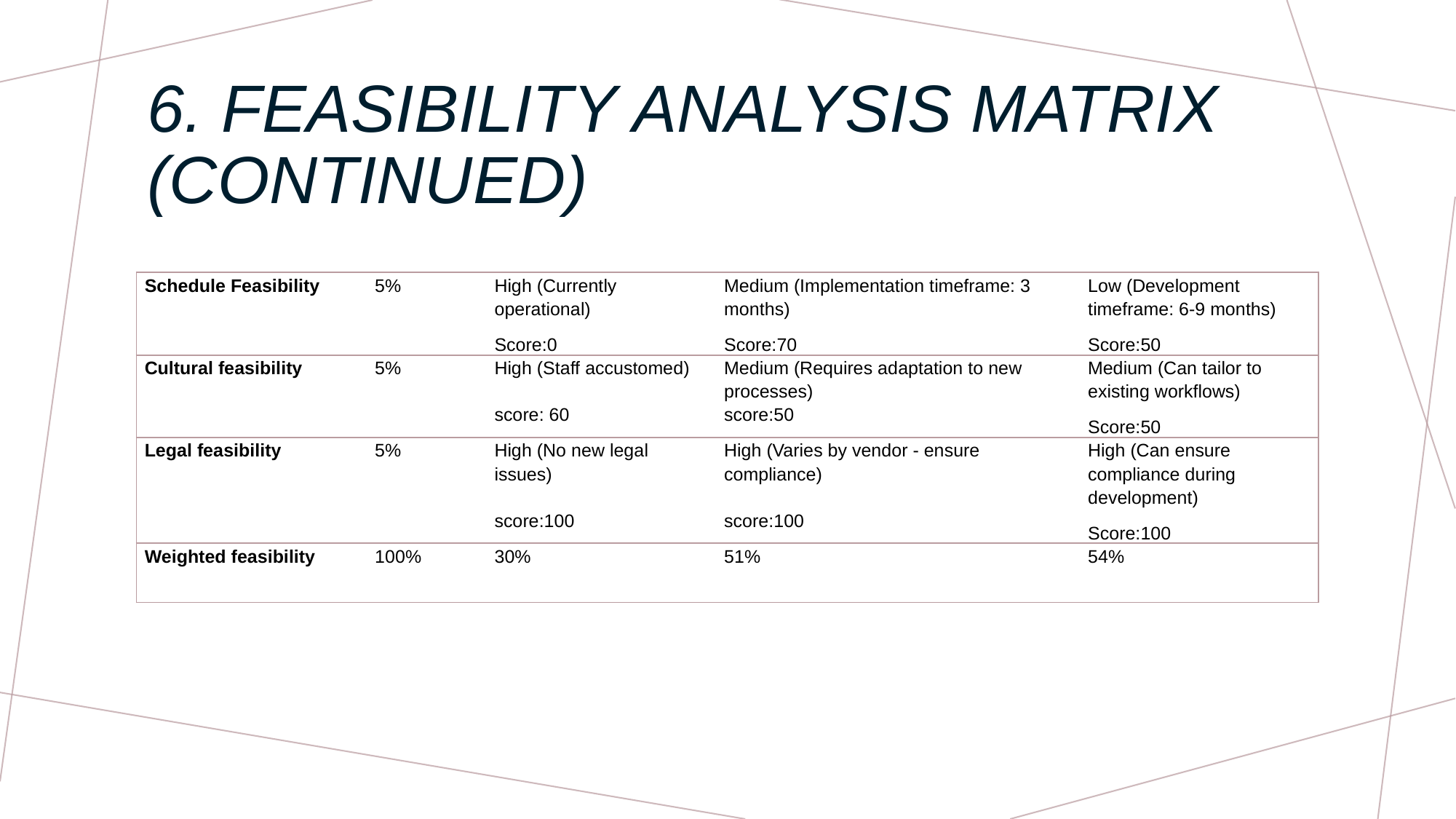

# 6. Feasibility analysis matrix (Continued)
| Schedule Feasibility | 5% | High (Currently operational) Score:0 | Medium (Implementation timeframe: 3 months) Score:70 | Low (Development timeframe: 6-9 months) Score:50 |
| --- | --- | --- | --- | --- |
| Cultural feasibility | 5% | High (Staff accustomed) score: 60 | Medium (Requires adaptation to new processes) score:50 | Medium (Can tailor to existing workflows) Score:50 |
| Legal feasibility | 5% | High (No new legal issues) score:100 | High (Varies by vendor - ensure compliance) score:100 | High (Can ensure compliance during development) Score:100 |
| Weighted feasibility | 100% | 30% | 51% | 54% |